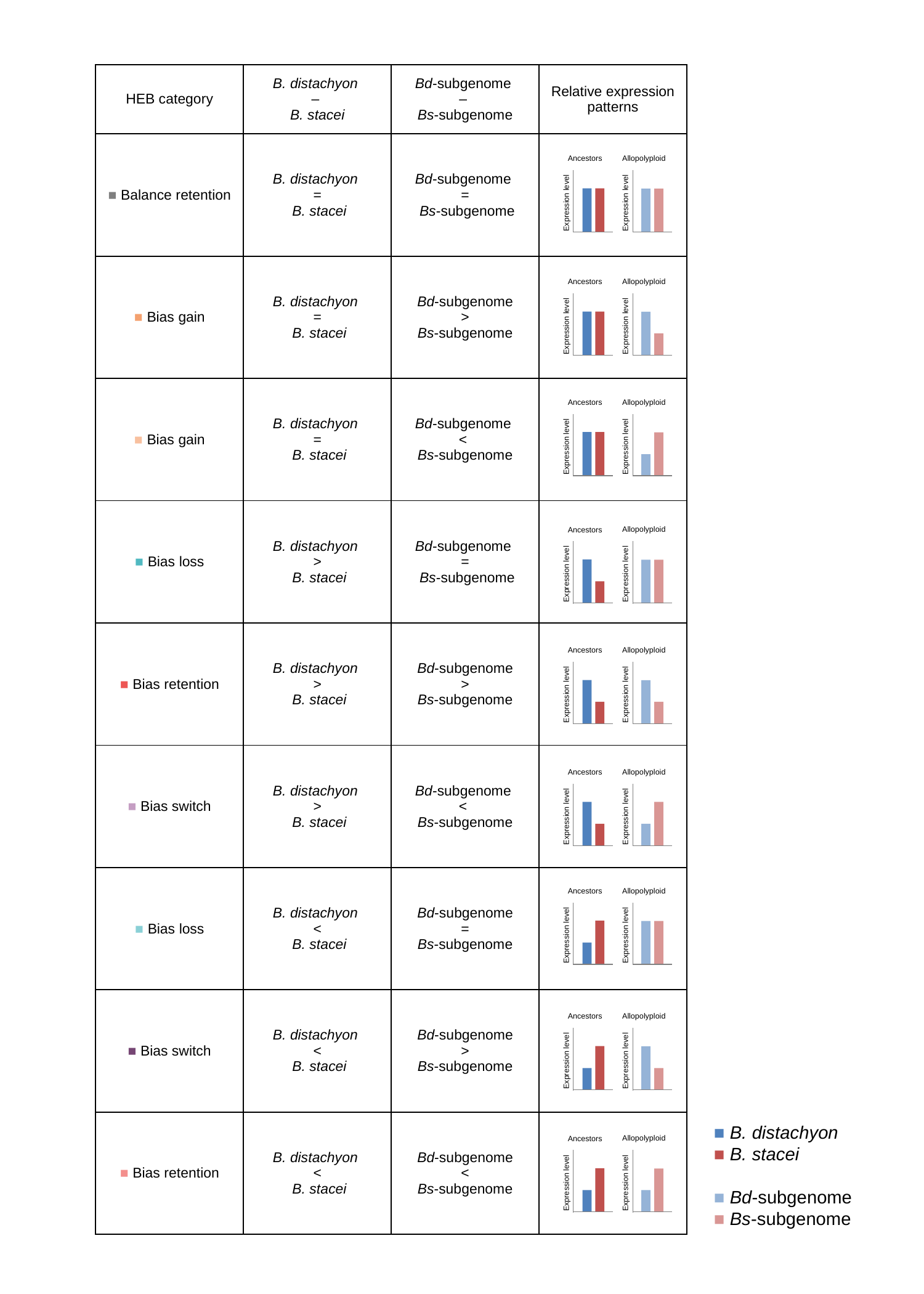

| HEB category | B. distachyon – B. stacei | Bd-subgenome – Bs-subgenome | Relative expression patterns |
| --- | --- | --- | --- |
| ■ Balance retention | B. distachyon = B. stacei | Bd-subgenome = Bs-subgenome |  |
| ■ Bias gain | B. distachyon = B. stacei | Bd-subgenome > Bs-subgenome |  |
| ■ Bias gain | B. distachyon = B. stacei | Bd-subgenome < Bs-subgenome |  |
| ■ Bias loss | B. distachyon > B. stacei | Bd-subgenome = Bs-subgenome |  |
| ■ Bias retention | B. distachyon > B. stacei | Bd-subgenome > Bs-subgenome |  |
| ■ Bias switch | B. distachyon > B. stacei | Bd-subgenome < Bs-subgenome |  |
| ■ Bias loss | B. distachyon < B. stacei | Bd-subgenome = Bs-subgenome |  |
| ■ Bias switch | B. distachyon < B. stacei | Bd-subgenome > Bs-subgenome |  |
| ■ Bias retention | B. distachyon < B. stacei | Bd-subgenome < Bs-subgenome |  |
Allopolyploid
Ancestors

Expression level

Expression level
Allopolyploid
Ancestors

Expression level

Expression level

Allopolyploid
Ancestors

Expression level

Expression level

Allopolyploid
Ancestors

Expression level

Expression level
Allopolyploid
Ancestors

Expression level

Expression level

Allopolyploid
Ancestors

Expression level

Expression level

Allopolyploid
Ancestors

Expression level

Expression level
Allopolyploid
Ancestors

Expression level

Expression level

■ B. distachyon
■ B. stacei

■ Bd-subgenome
■ Bs-subgenome
Allopolyploid
Ancestors

Expression level

Expression level